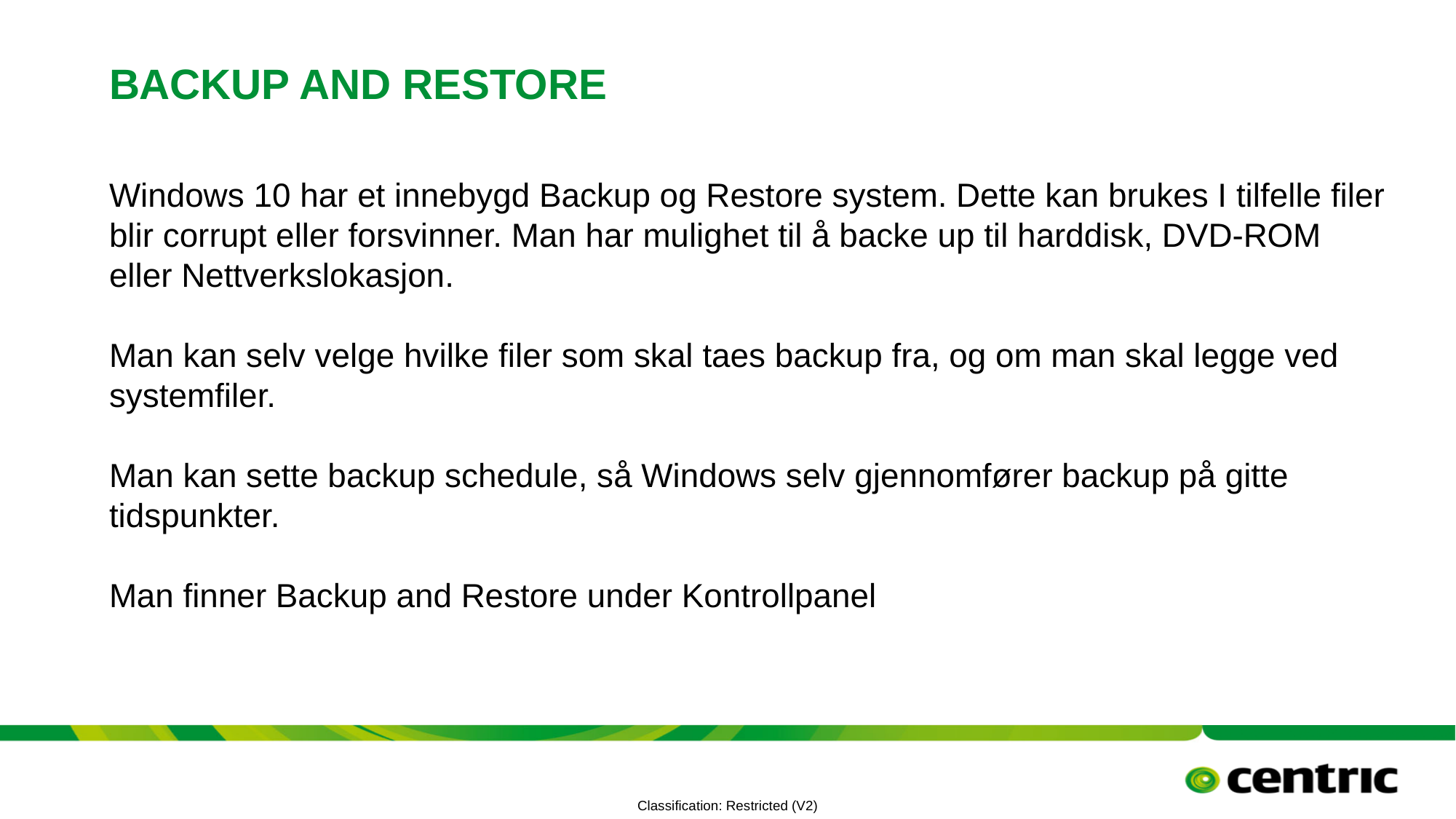

# Backup and restore
Windows 10 har et innebygd Backup og Restore system. Dette kan brukes I tilfelle filer blir corrupt eller forsvinner. Man har mulighet til å backe up til harddisk, DVD-ROM eller Nettverkslokasjon.

Man kan selv velge hvilke filer som skal taes backup fra, og om man skal legge ved systemfiler.

Man kan sette backup schedule, så Windows selv gjennomfører backup på gitte tidspunkter.

Man finner Backup and Restore under Kontrollpanel